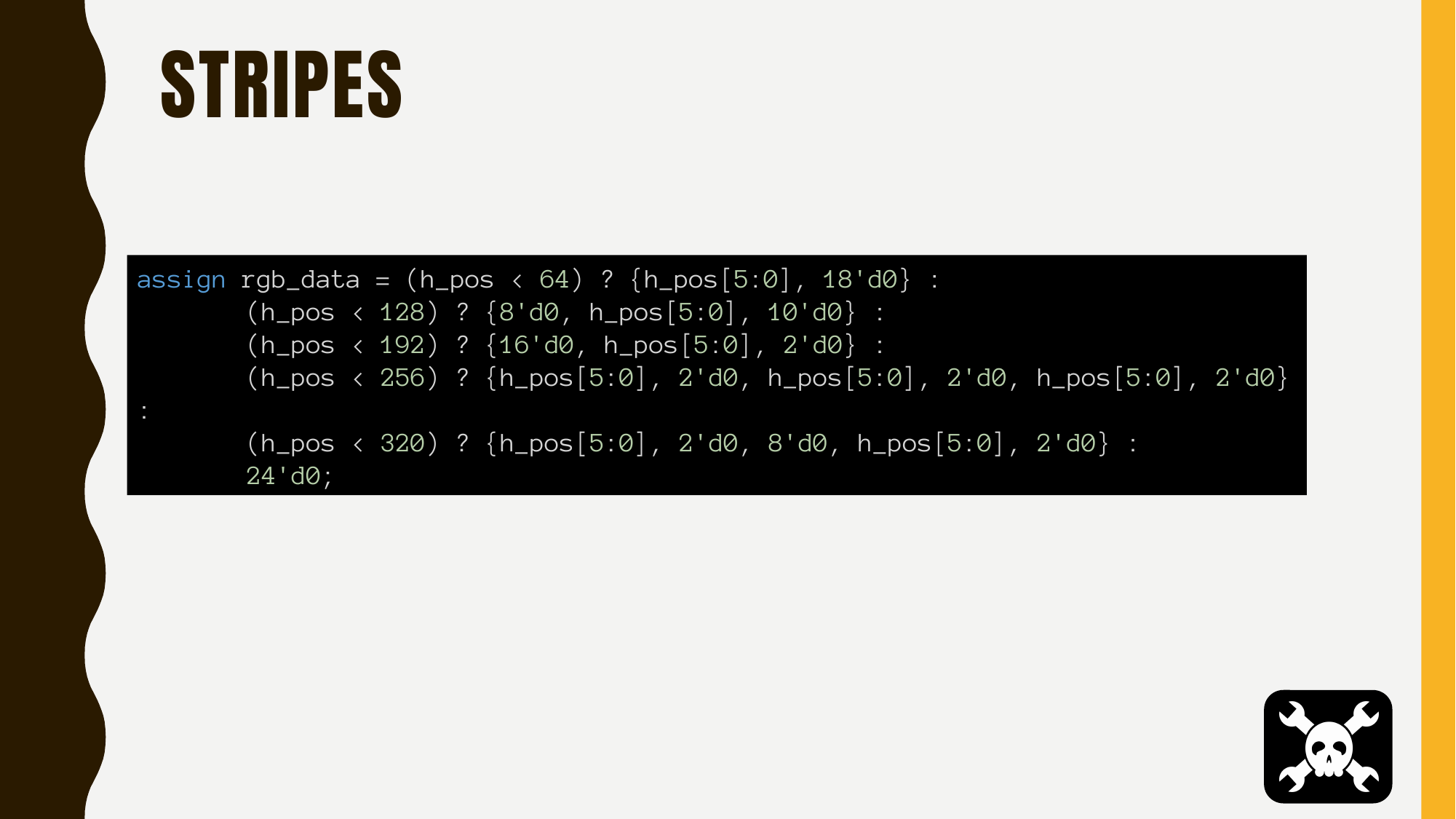

# STRIPES
assign rgb_data = (h_pos < 64) ? {h_pos[5:0], 18'd0} :
	(h_pos < 128) ? {8'd0, h_pos[5:0], 10'd0} :
	(h_pos < 192) ? {16'd0, h_pos[5:0], 2'd0} :
	(h_pos < 256) ? {h_pos[5:0], 2'd0, h_pos[5:0], 2'd0, h_pos[5:0], 2'd0} :
	(h_pos < 320) ? {h_pos[5:0], 2'd0, 8'd0, h_pos[5:0], 2'd0} :
	24'd0;